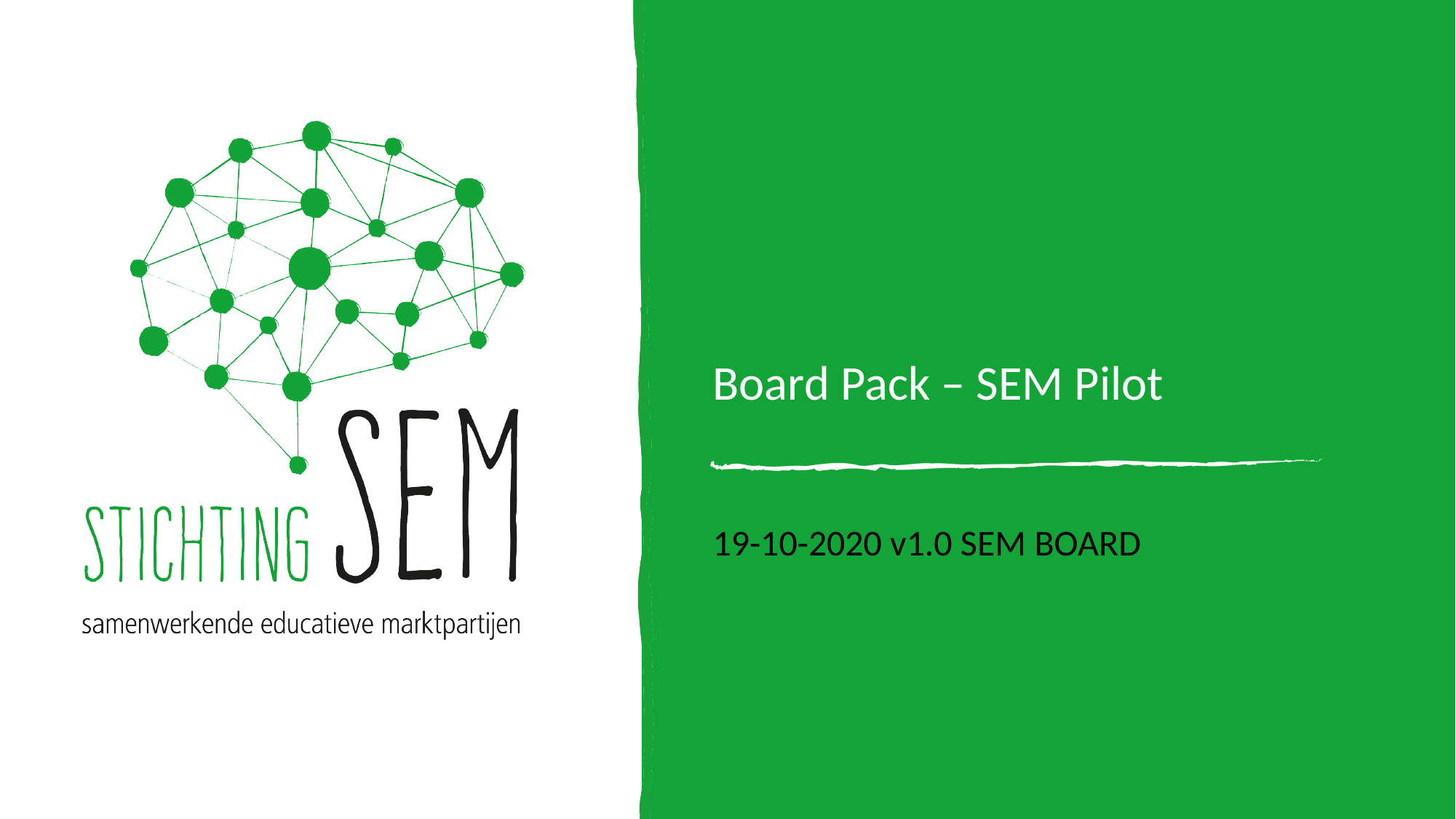

# Board Pack – SEM Pilot
19-10-2020 v1.0 SEM BOARD